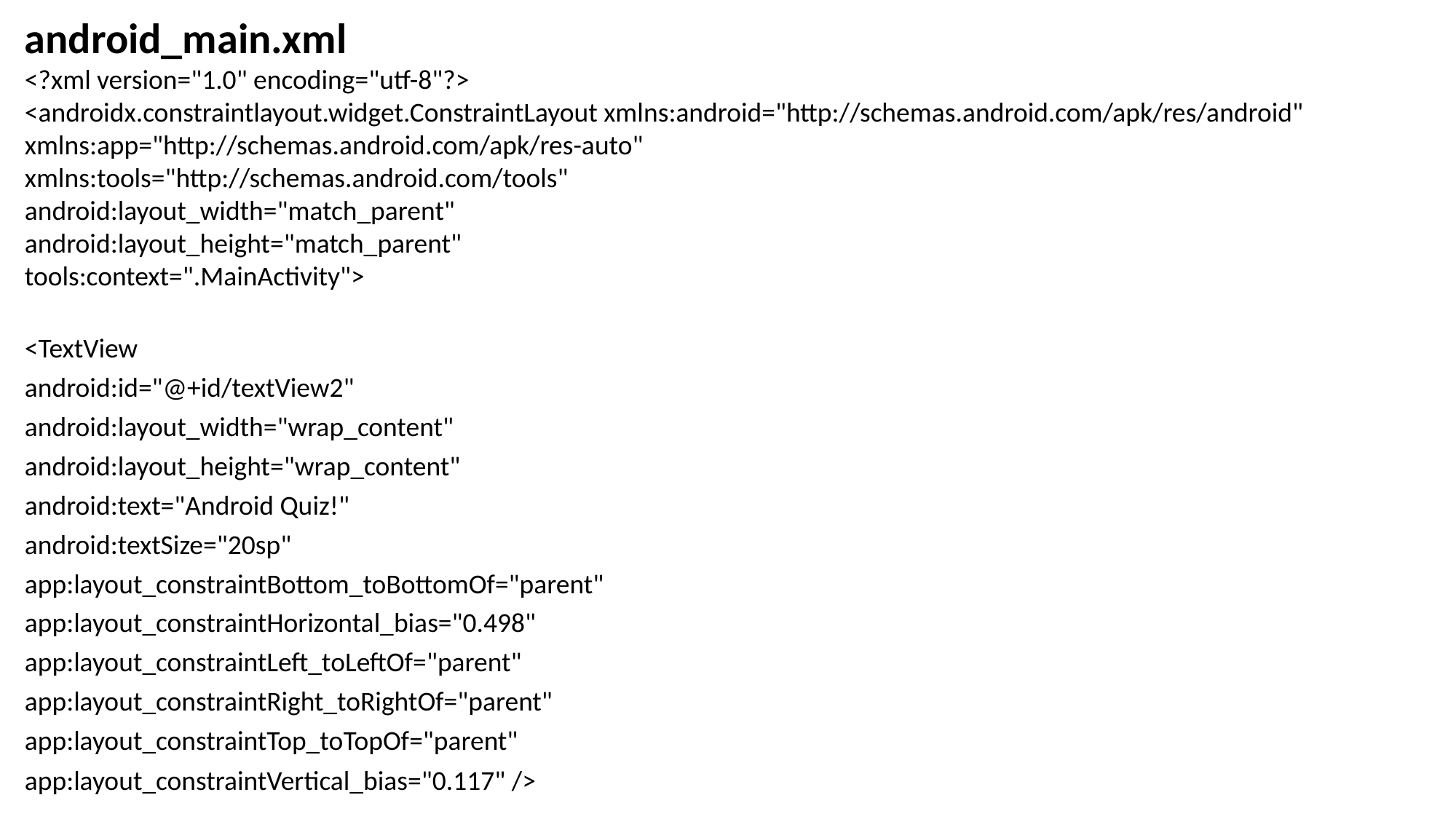

android_main.xml
<?xml version="1.0" encoding="utf-8"?>
<androidx.constraintlayout.widget.ConstraintLayout xmlns:android="http://schemas.android.com/apk/res/android"    xmlns:app="http://schemas.android.com/apk/res-auto"
xmlns:tools="http://schemas.android.com/tools"
android:layout_width="match_parent"
android:layout_height="match_parent"
tools:context=".MainActivity">

<TextView
android:id="@+id/textView2"
android:layout_width="wrap_content"
android:layout_height="wrap_content"
android:text="Android Quiz!"
android:textSize="20sp"
app:layout_constraintBottom_toBottomOf="parent"
app:layout_constraintHorizontal_bias="0.498"
app:layout_constraintLeft_toLeftOf="parent"
app:layout_constraintRight_toRightOf="parent"
app:layout_constraintTop_toTopOf="parent"
app:layout_constraintVertical_bias="0.117" />